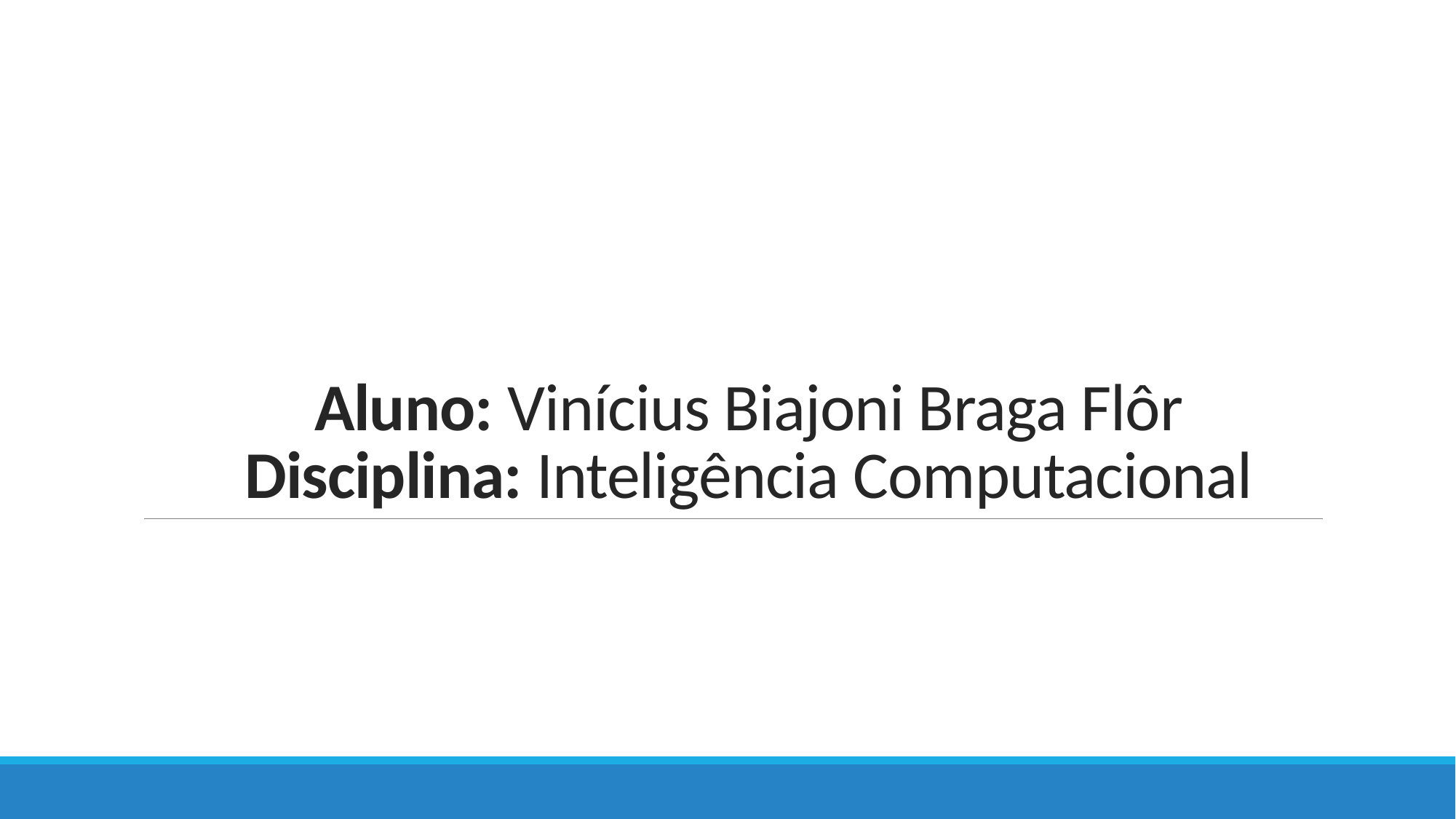

# Aluno: Vinícius Biajoni Braga Flôr Disciplina: Inteligência Computacional